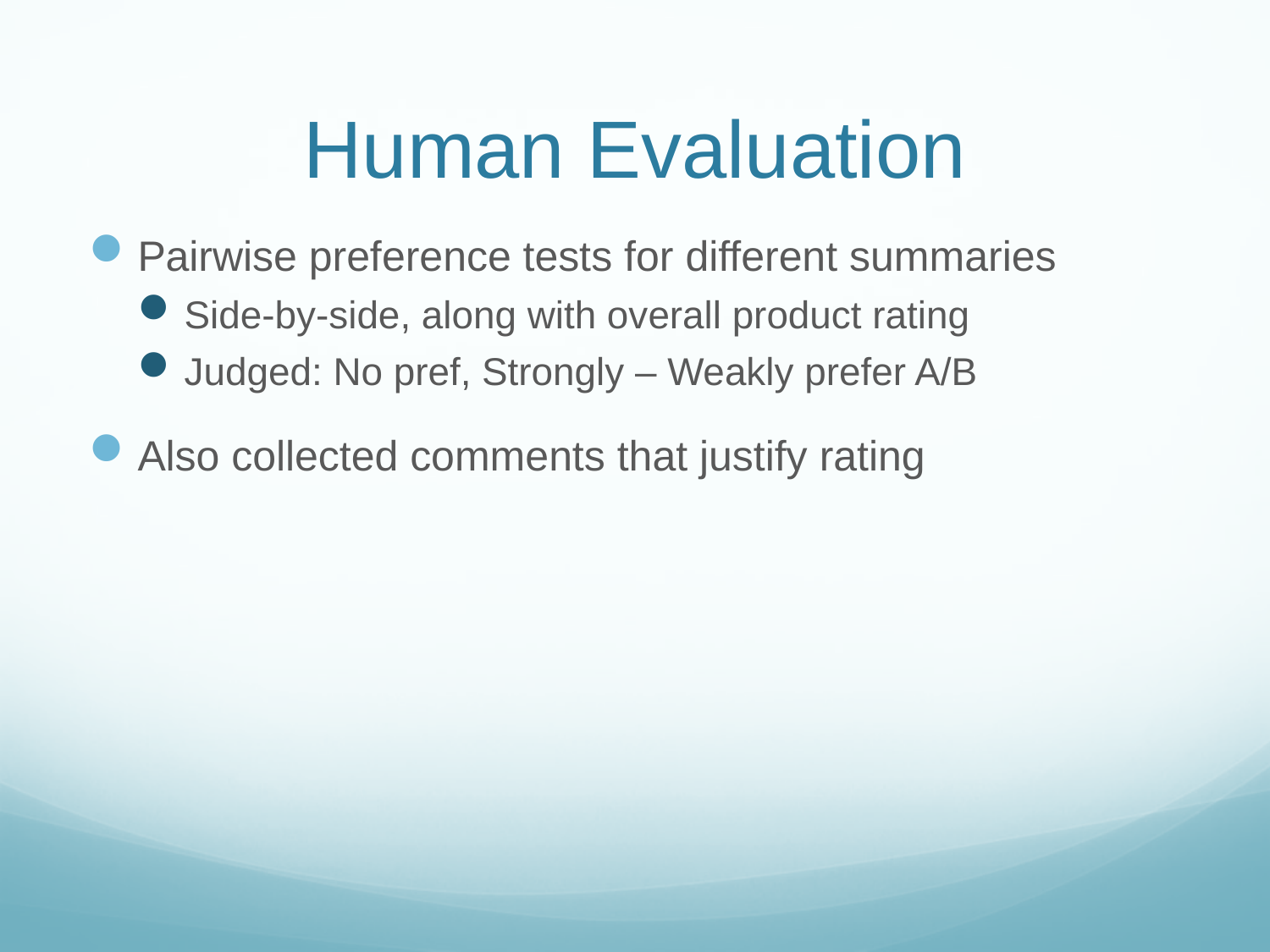

# Human Evaluation
Pairwise preference tests for different summaries
Side-by-side, along with overall product rating
Judged: No pref, Strongly – Weakly prefer A/B
Also collected comments that justify rating